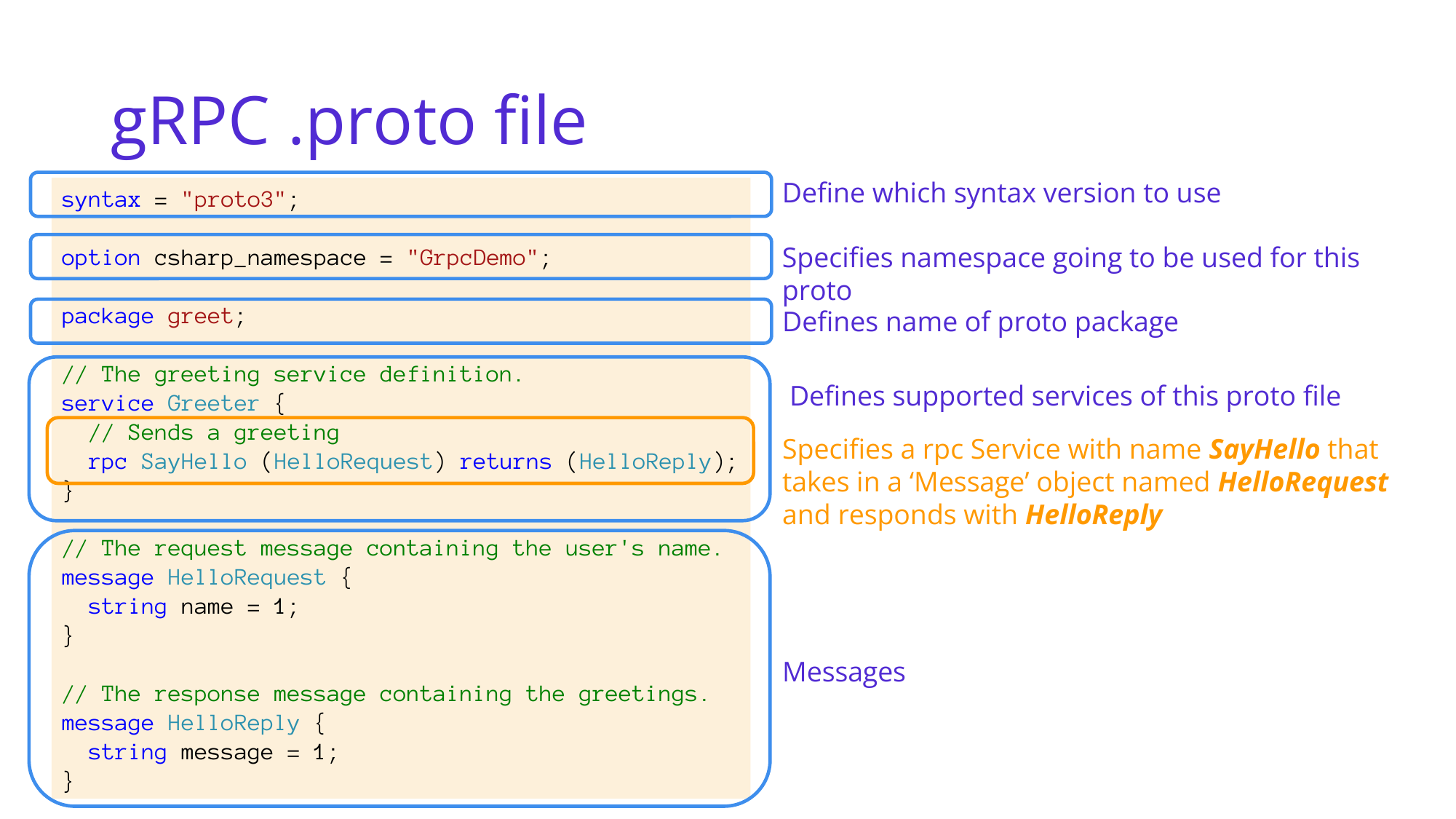

# gRPC .proto file
Define which syntax version to use

syntax = "proto3";

option csharp_namespace = "GrpcDemo";

package greet;

// The greeting service definition.
service Greeter {
  // Sends a greeting
  rpc SayHello (HelloRequest) returns (HelloReply);
}

// The request message containing the user's name.
message HelloRequest {
  string name = 1;
}

// The response message containing the greetings.
message HelloReply {
  string message = 1;
}

Specifies namespace going to be used for this proto
Defines name of proto package

 Defines supported services of this proto file

Specifies a rpc Service with name SayHello that takes in a ‘Message’ object named HelloRequest and responds with HelloReply

Messages